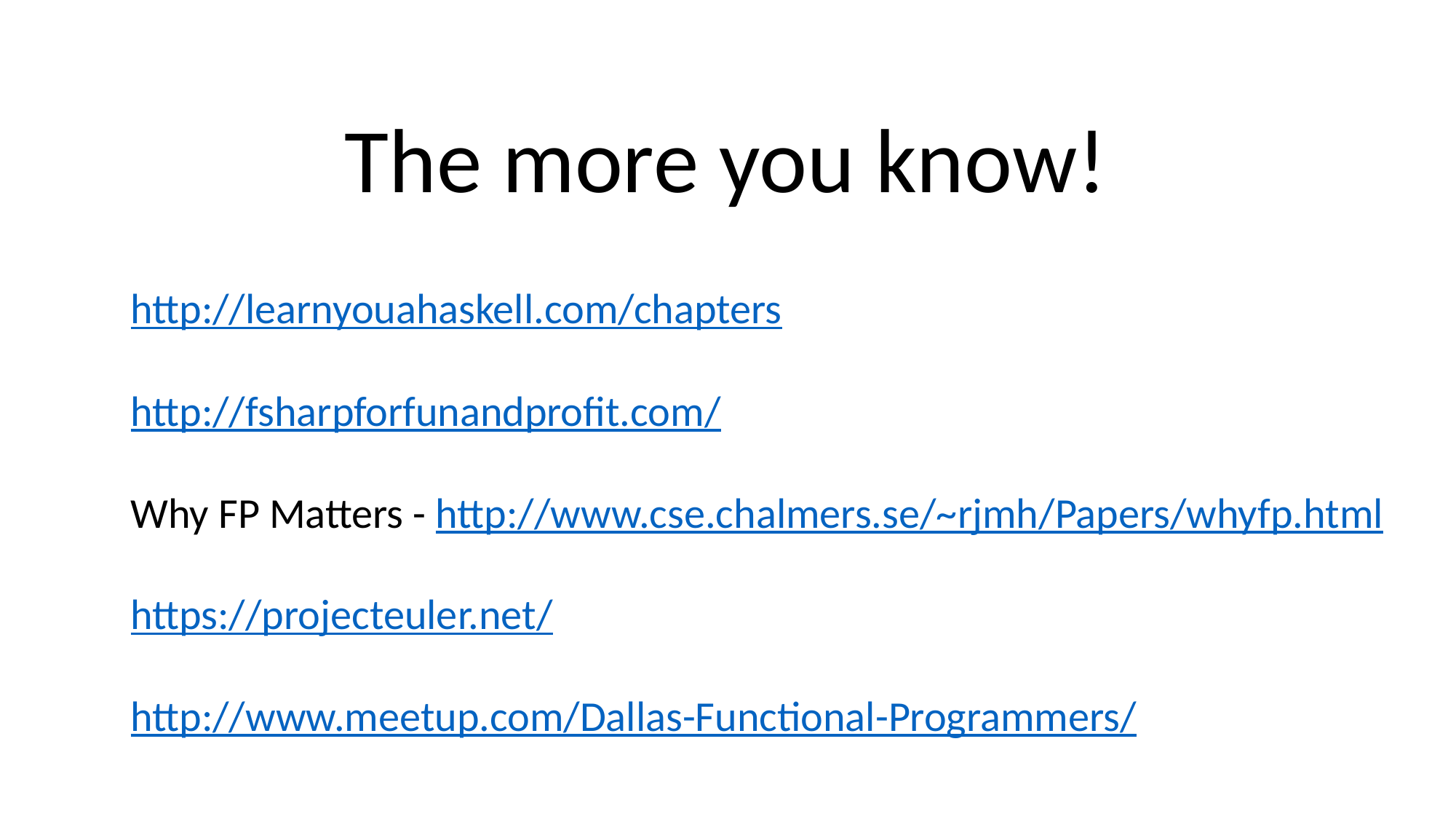

# The more you know!
http://learnyouahaskell.com/chapters

http://fsharpforfunandprofit.com/

Why FP Matters - http://www.cse.chalmers.se/~rjmh/Papers/whyfp.html

https://projecteuler.net/

http://www.meetup.com/Dallas-Functional-Programmers/